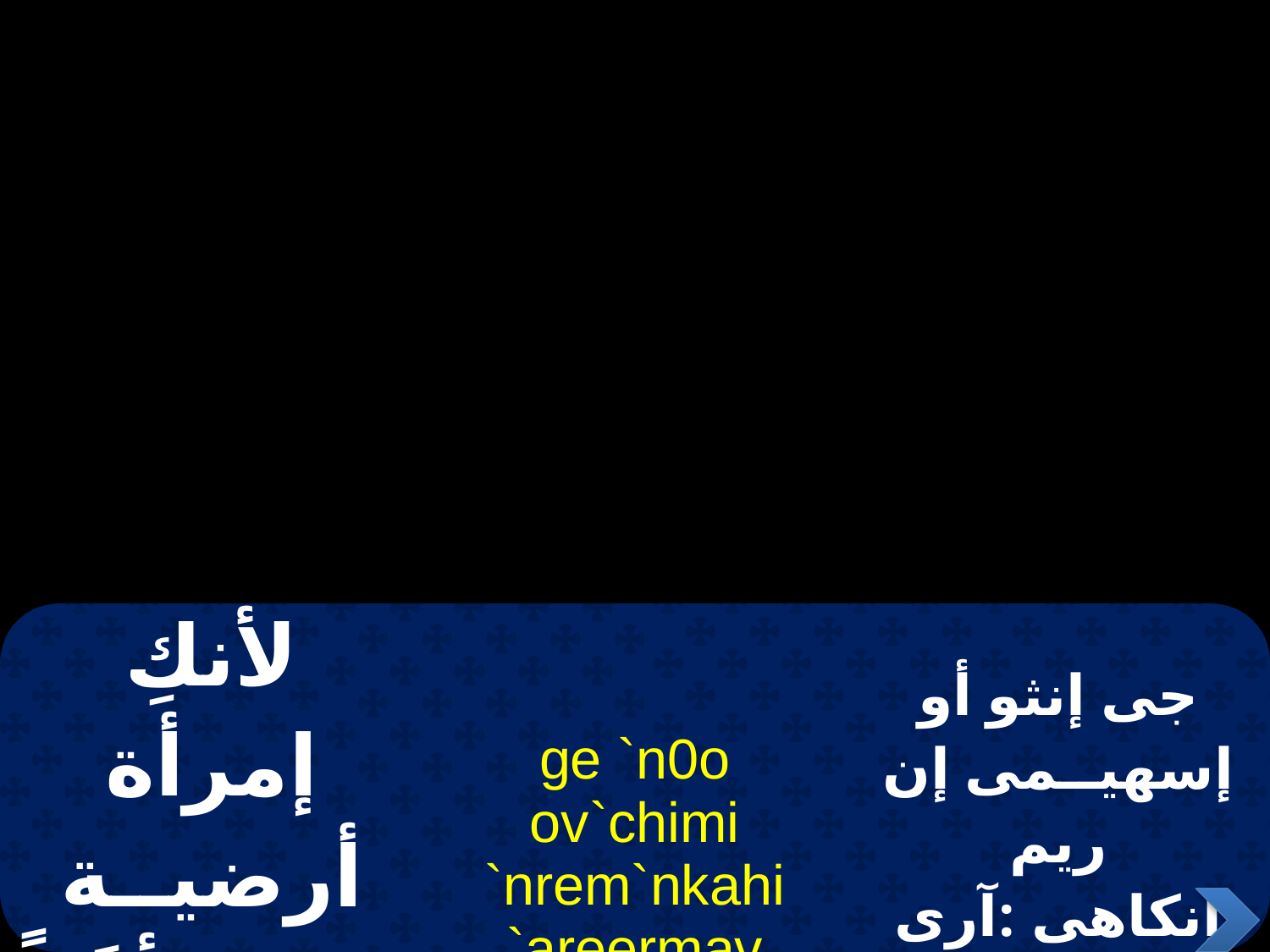

| لأنكِ إمرأة أرضيــة صرت أمَّـاً للبارى | ge `n0o ov`chimi `nrem`nkahi `areermav `mpire4cwnt | جى إنثو أو إسهيــمى إن ريم إنكاهى :آرى ايرمــاف إمبى ريف سونت |
| --- | --- | --- |